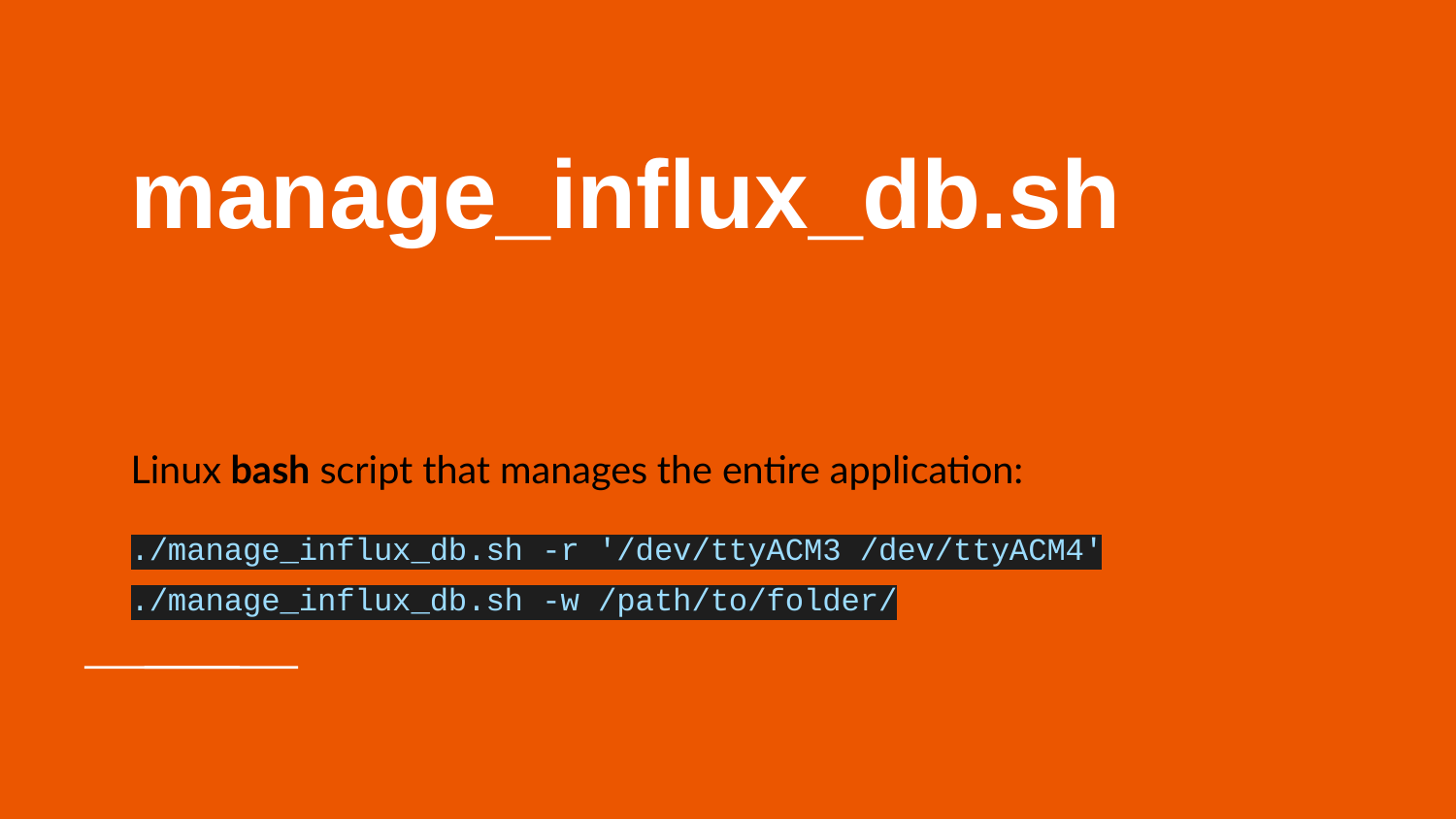

# manage_influx_db.sh

Linux bash script that manages the entire application:
./manage_influx_db.sh -r '/dev/ttyACM3 /dev/ttyACM4'
./manage_influx_db.sh -w /path/to/folder/